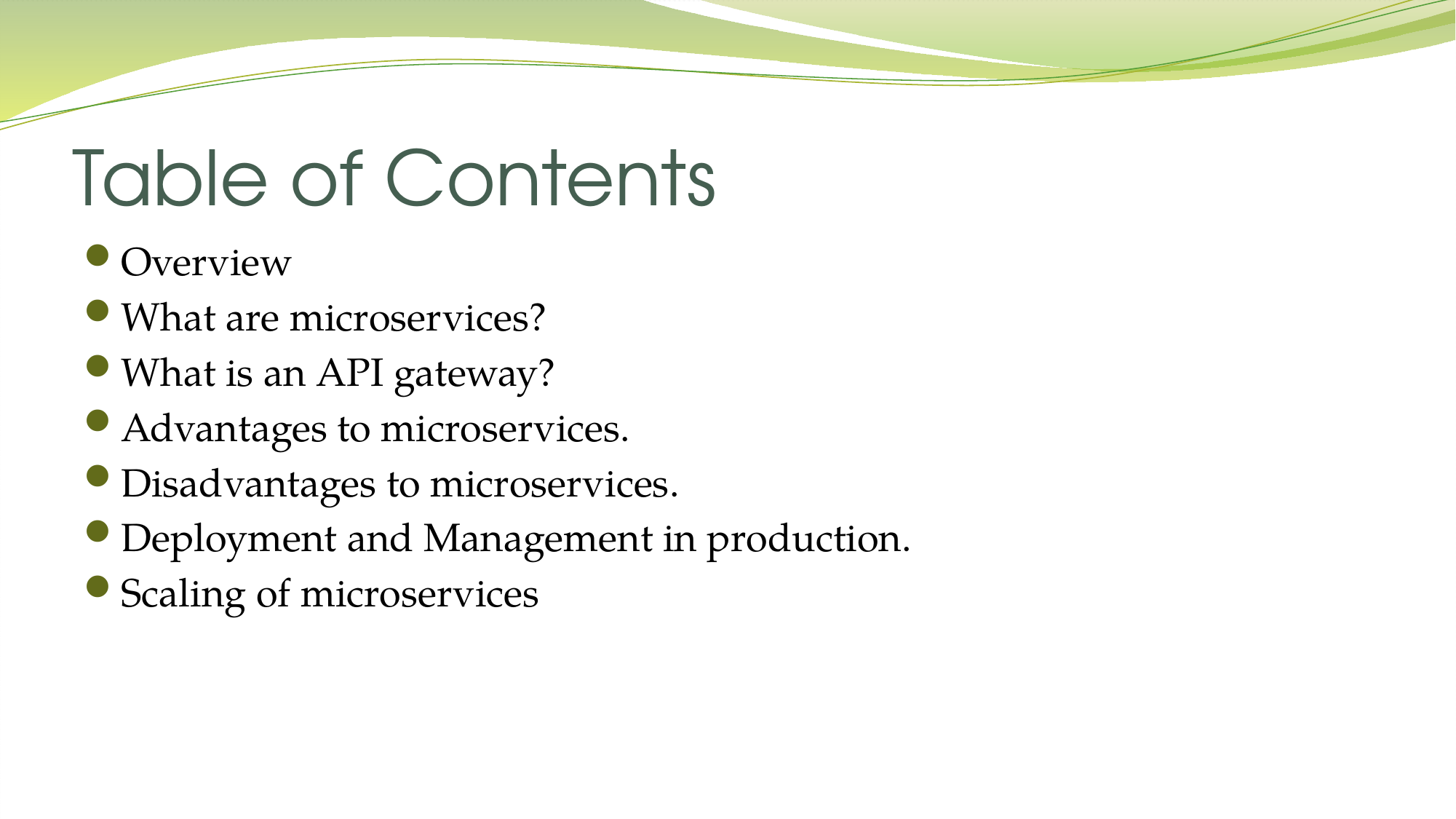

# Table of Contents
Overview
What are microservices?
What is an API gateway?
Advantages to microservices.
Disadvantages to microservices.
Deployment and Management in production.
Scaling of microservices